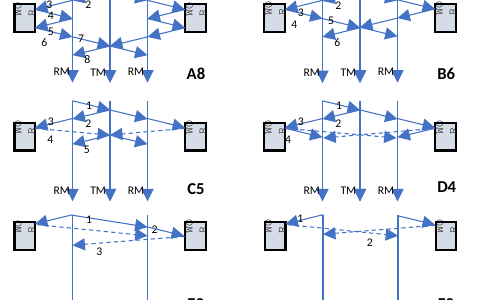

1
3
2
4

5
7
6
8
1
2
3
5
4

6

WOR
WOR
WOR
WOR
A8
B6
RM
RM
RM
RM
TM
TM
1
3
2

5

1
3
2

WOR
WOR
WOR
WOR
4
4
D4
C5
RM
RM
RM
RM
TM
TM
1
WOR
WOR
2

F2
RM
RM
WOR
WOR
1

2

3

E3
RM
RM